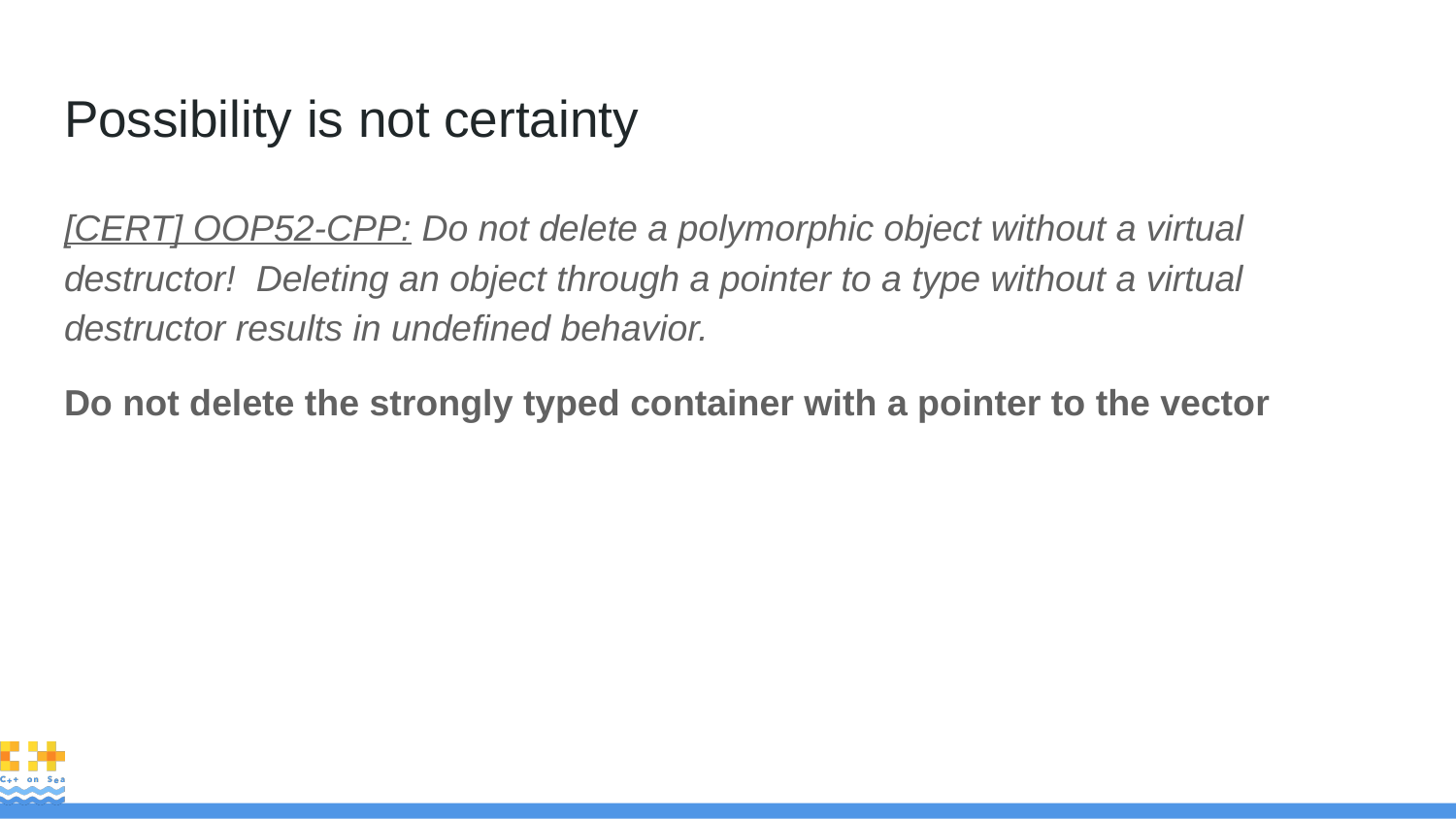

# Possibility is not certainty
[CERT] OOP52-CPP: Do not delete a polymorphic object without a virtual destructor!  Deleting an object through a pointer to a type without a virtual destructor results in undefined behavior.
Do not delete the strongly typed container with a pointer to the vector